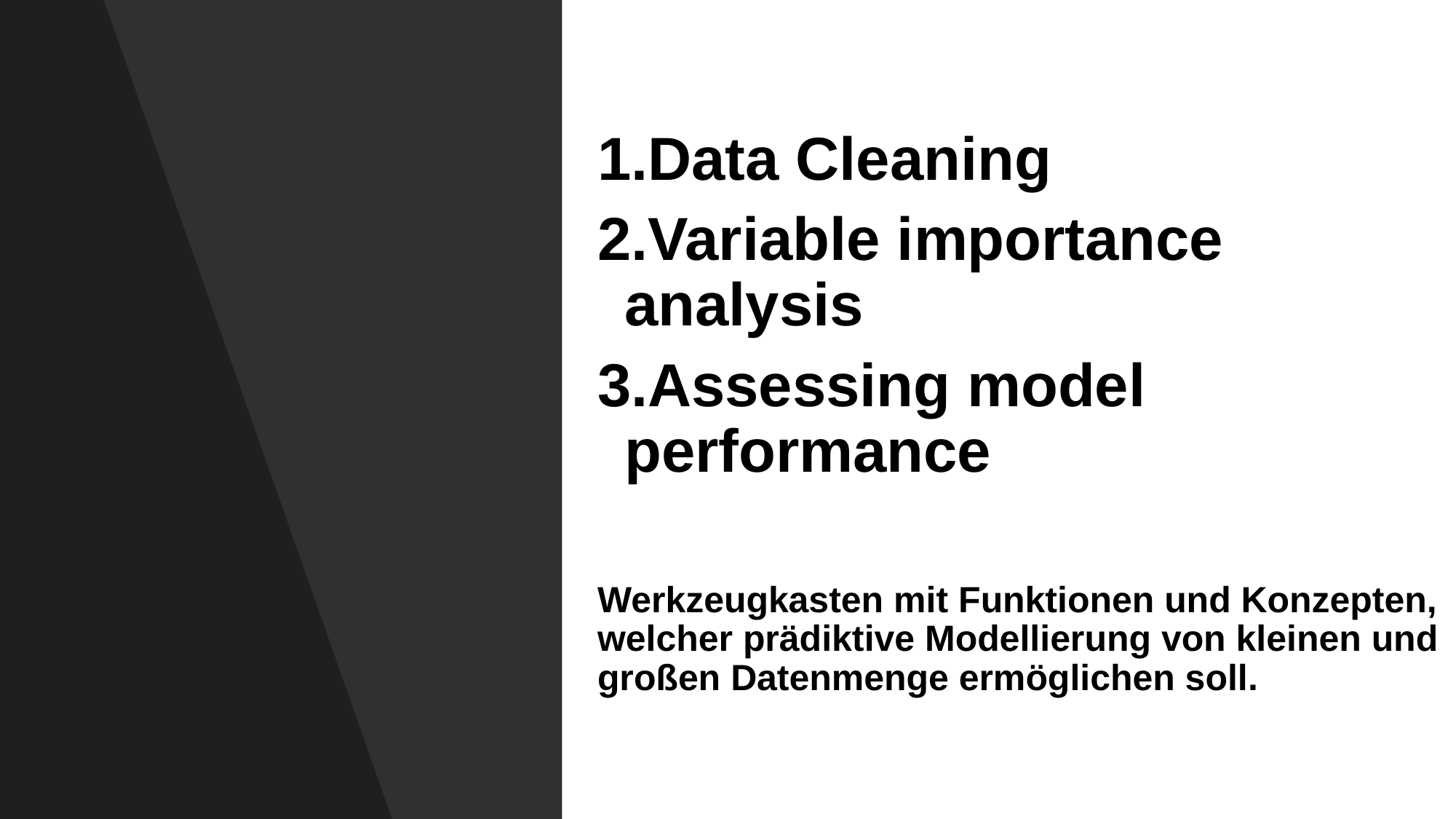

Data Cleaning
Variable importance analysis
Assessing model performance

Werkzeugkasten mit Funktionen und Konzepten, welcher prädiktive Modellierung von kleinen und großen Datenmenge ermöglichen soll.